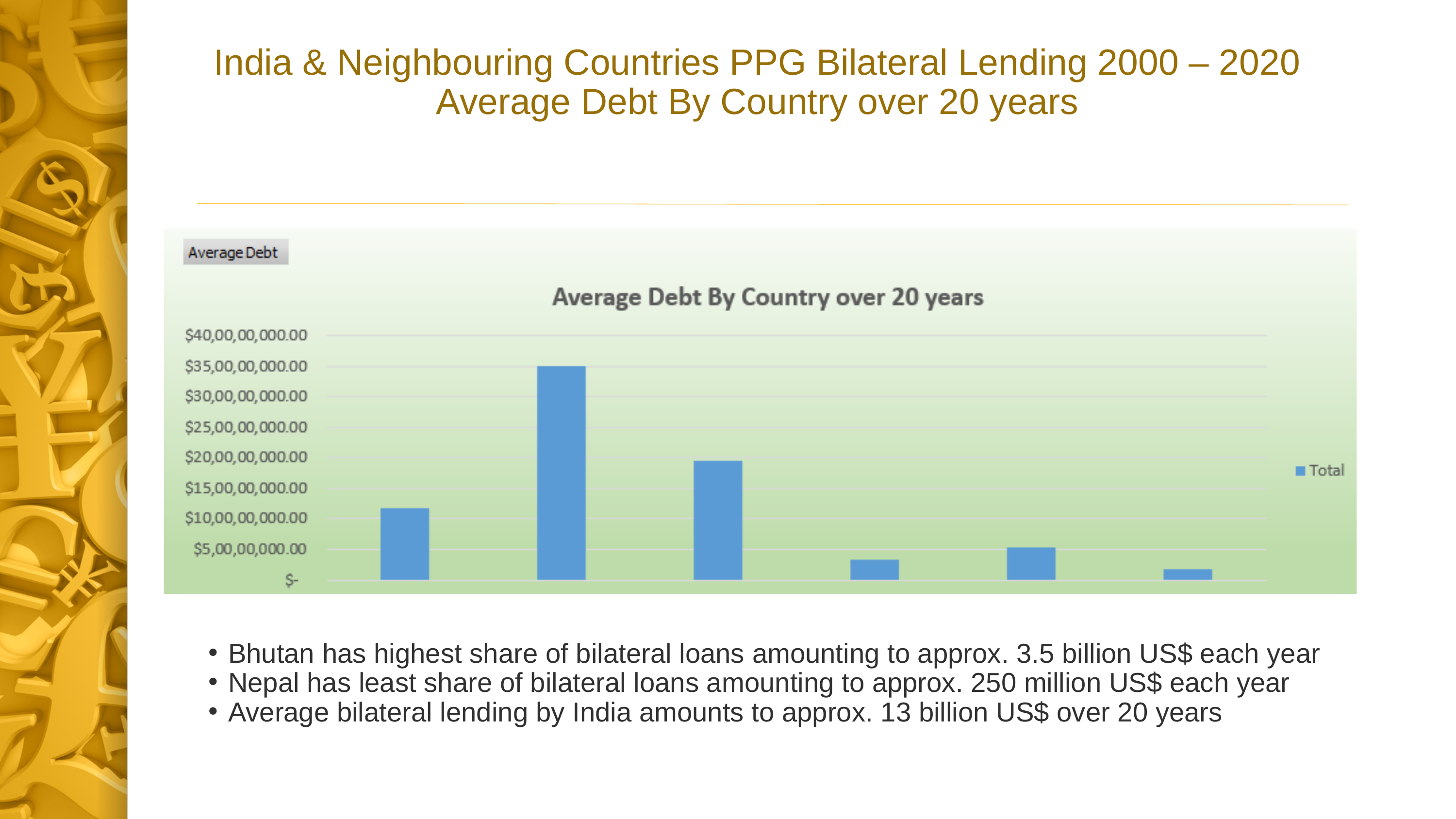

India & Neighbouring Countries PPG Bilateral Lending 2000 – 2020
Average Debt By Country over 20 years

Bhutan has highest share of bilateral loans amounting to approx. 3.5 billion US$ each year
Nepal has least share of bilateral loans amounting to approx. 250 million US$ each year
Average bilateral lending by India amounts to approx. 13 billion US$ over 20 years